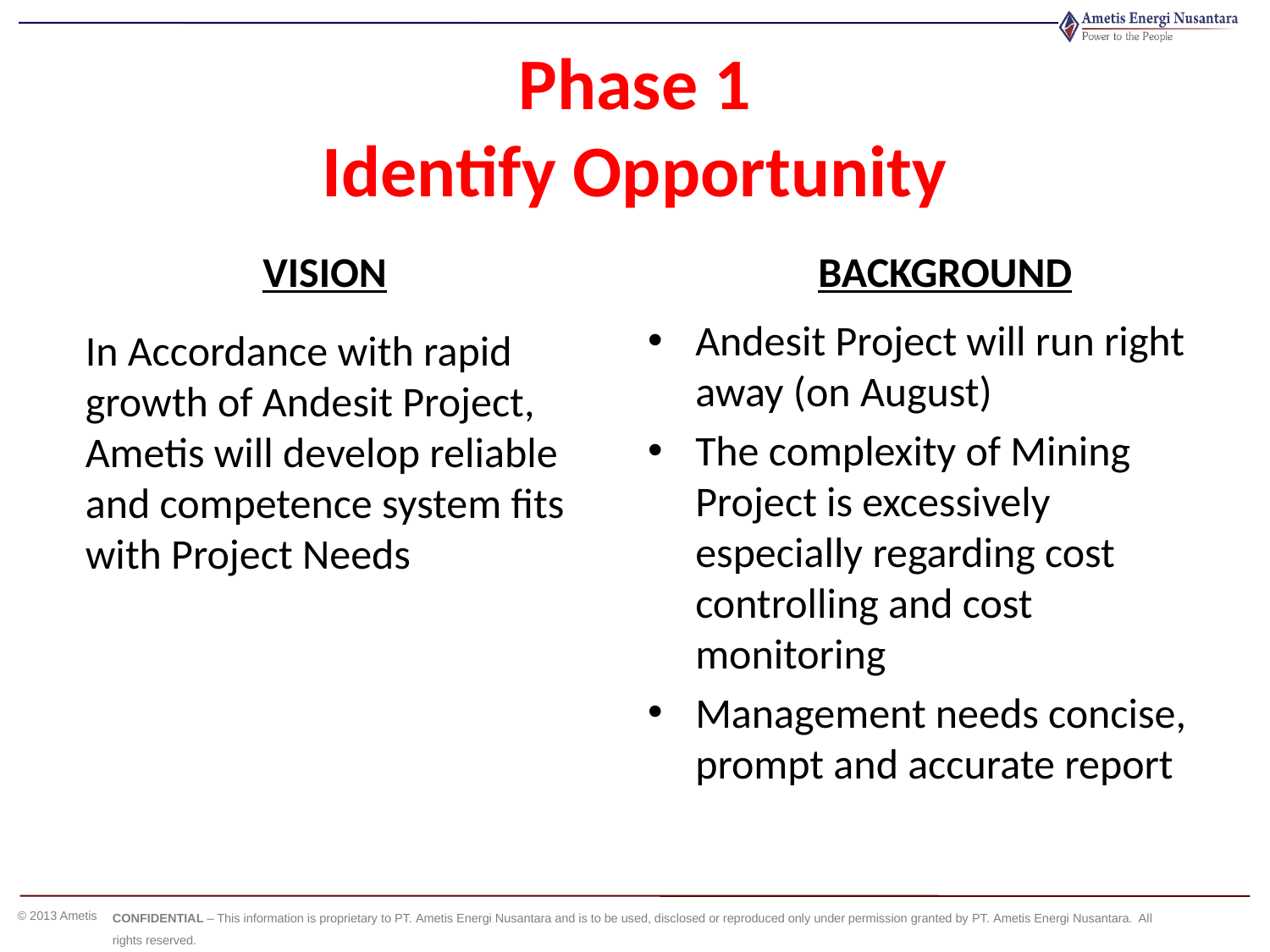

# Phase 1 Identify Opportunity
VISION
BACKGROUND
Andesit Project will run right away (on August)
The complexity of Mining Project is excessively especially regarding cost controlling and cost monitoring
Management needs concise, prompt and accurate report
	In Accordance with rapid growth of Andesit Project, Ametis will develop reliable and competence system fits with Project Needs